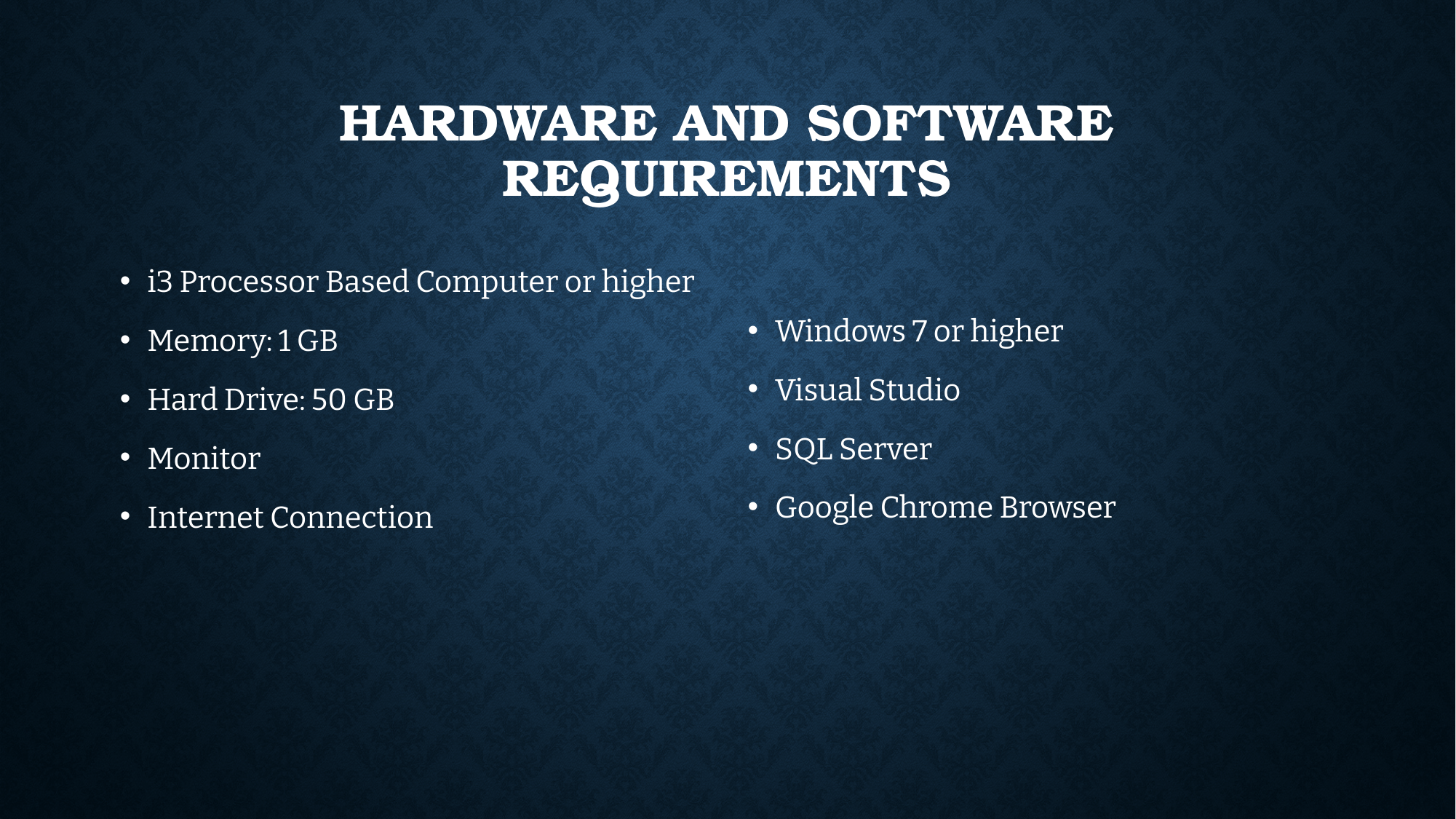

# Hardware and software requirements
i3 Processor Based Computer or higher
Memory: 1 GB
Hard Drive: 50 GB
Monitor
Internet Connection
Windows 7 or higher
Visual Studio
SQL Server
Google Chrome Browser